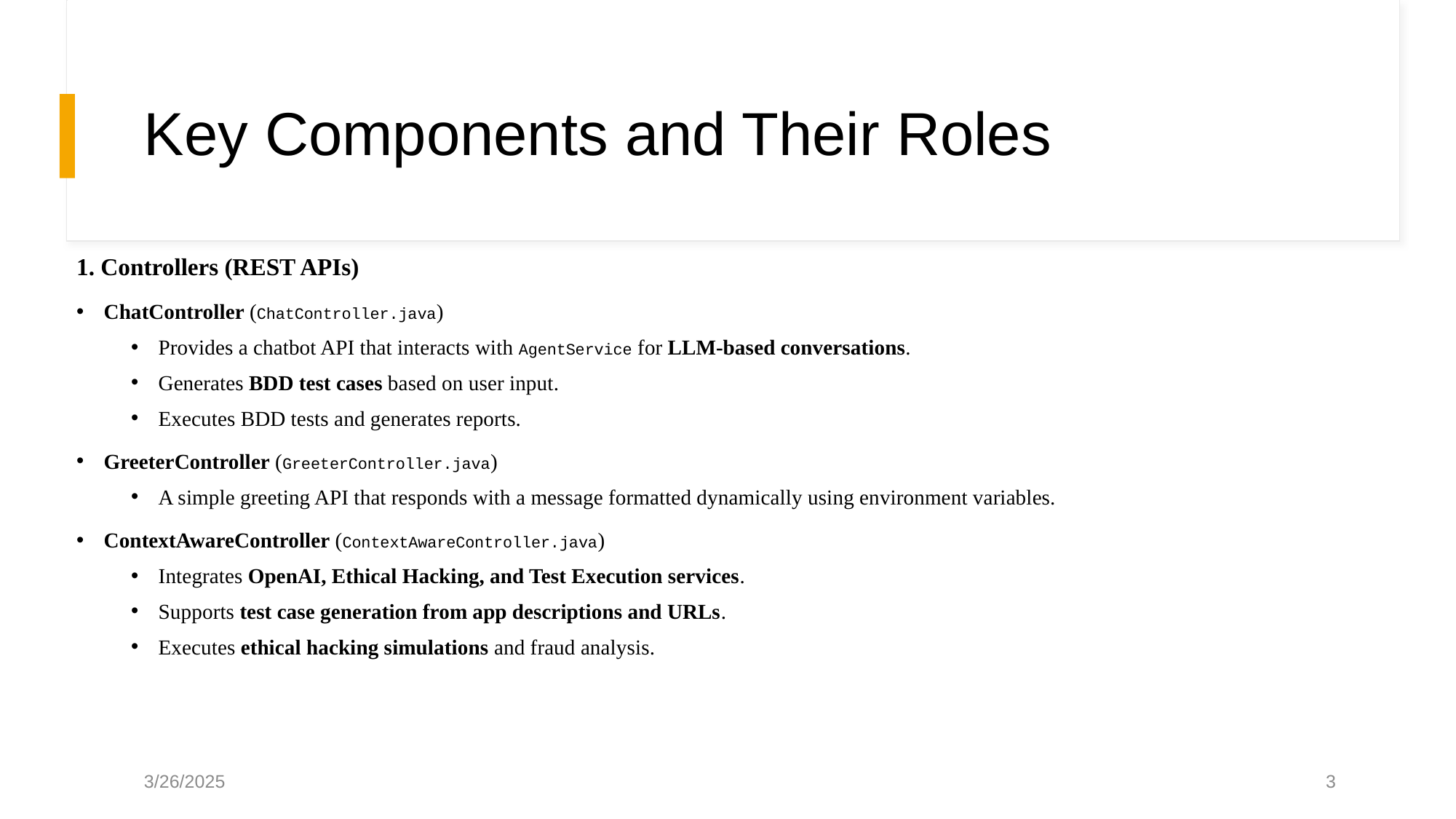

# Key Components and Their Roles
1. Controllers (REST APIs)
ChatController (ChatController.java)
Provides a chatbot API that interacts with AgentService for LLM-based conversations.
Generates BDD test cases based on user input.
Executes BDD tests and generates reports.
GreeterController (GreeterController.java)
A simple greeting API that responds with a message formatted dynamically using environment variables.
ContextAwareController (ContextAwareController.java)
Integrates OpenAI, Ethical Hacking, and Test Execution services.
Supports test case generation from app descriptions and URLs.
Executes ethical hacking simulations and fraud analysis.

3/26/2025
3